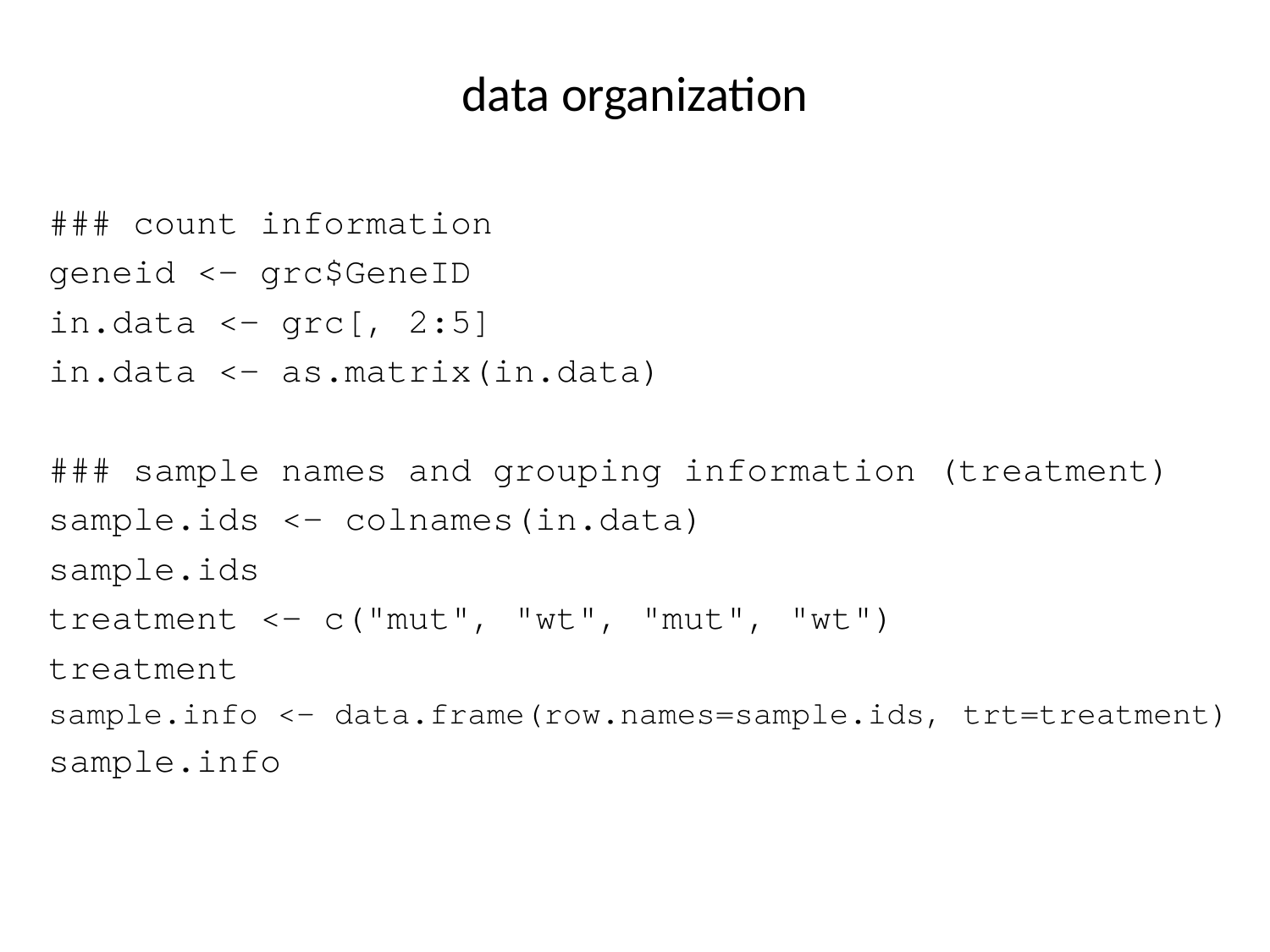

# data organization
### count information
geneid <- grc$GeneID
in.data <- grc[, 2:5]
in.data <- as.matrix(in.data)

### sample names and grouping information (treatment)
sample.ids <- colnames(in.data)
sample.ids
treatment <- c("mut", "wt", "mut", "wt")
treatment
sample.info <- data.frame(row.names=sample.ids, trt=treatment)
sample.info